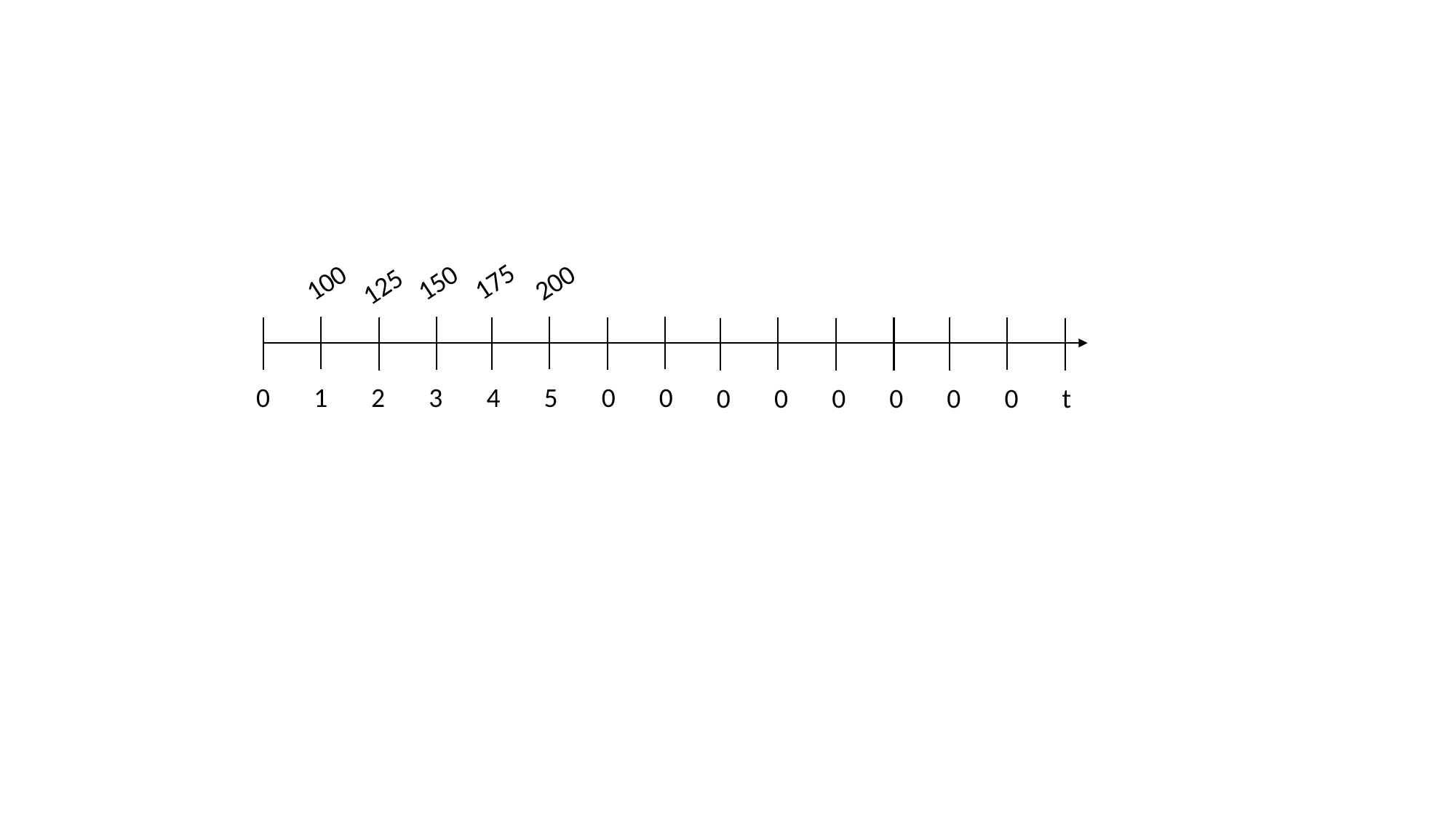

175
100
200
150
125
0
1
2
3
4
5
0
0
0
0
0
0
0
0
t